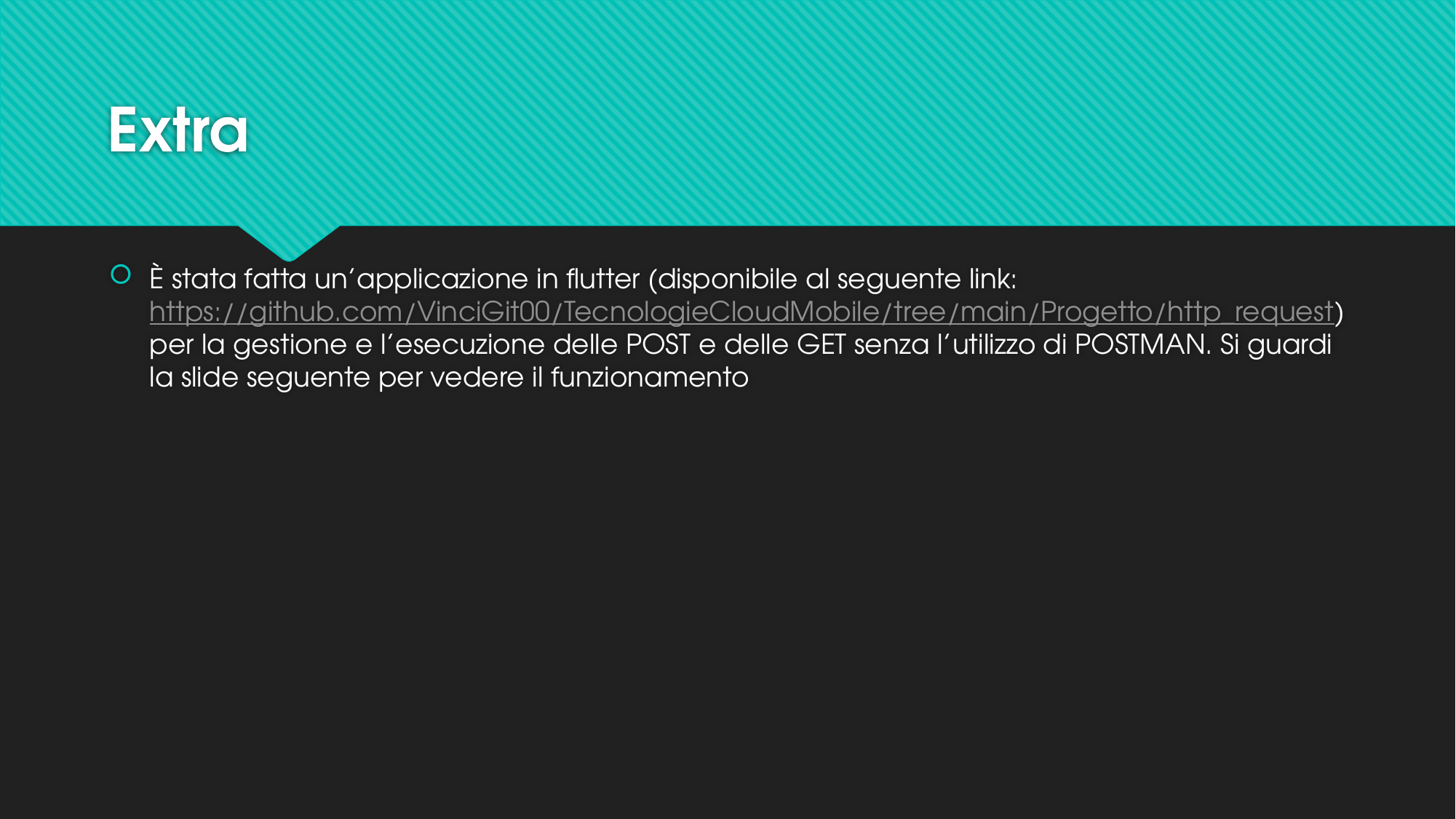

# Extra
È stata fatta un’applicazione in flutter (disponibile al seguente link: https://github.com/VinciGit00/TecnologieCloudMobile/tree/main/Progetto/http_request) per la gestione e l’esecuzione delle POST e delle GET senza l’utilizzo di POSTMAN. Si guardi la slide seguente per vedere il funzionamento